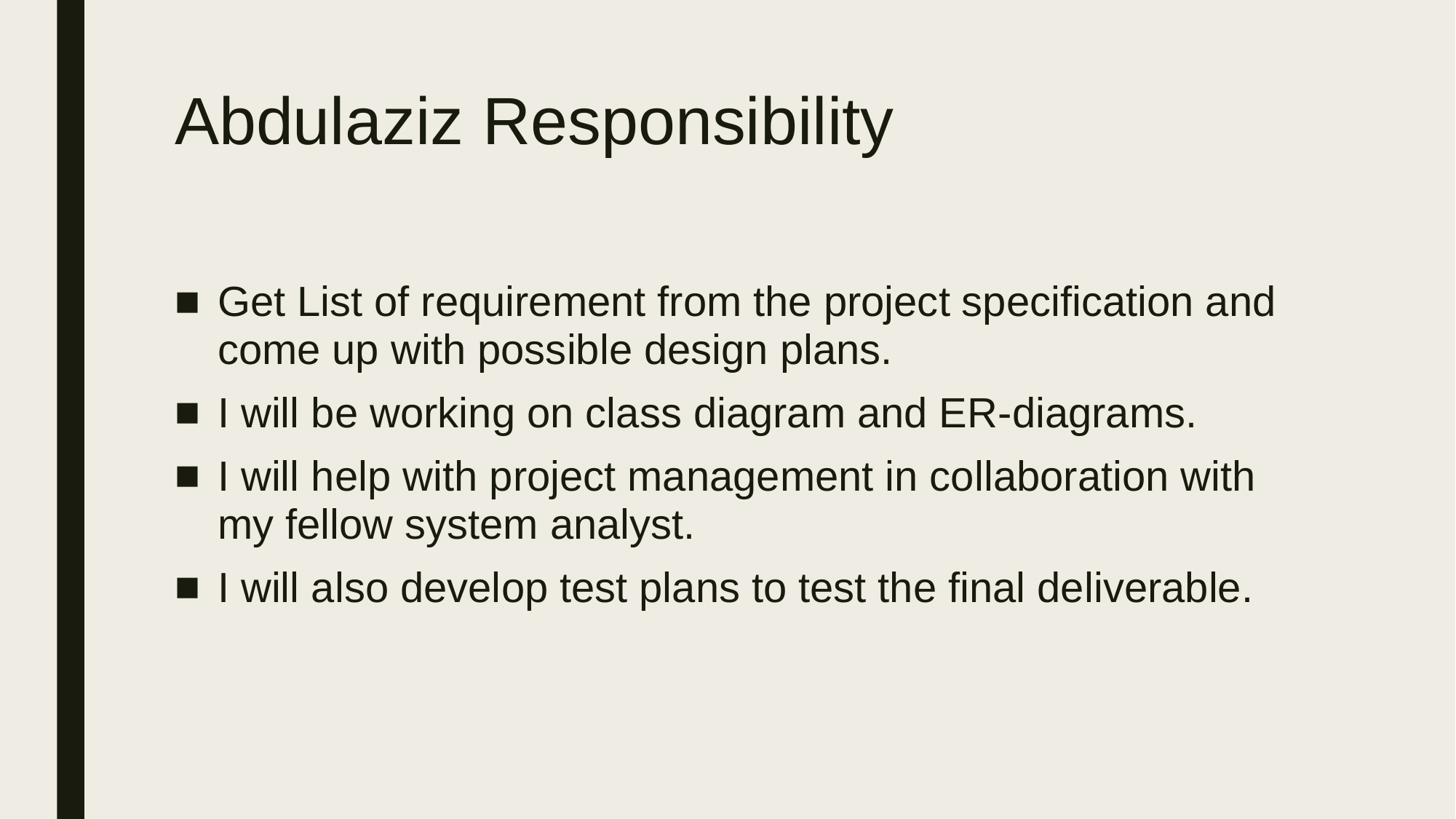

# Abdulaziz Responsibility
Get List of requirement from the project specification and come up with possible design plans.
I will be working on class diagram and ER-diagrams.
I will help with project management in collaboration with my fellow system analyst.
I will also develop test plans to test the final deliverable.